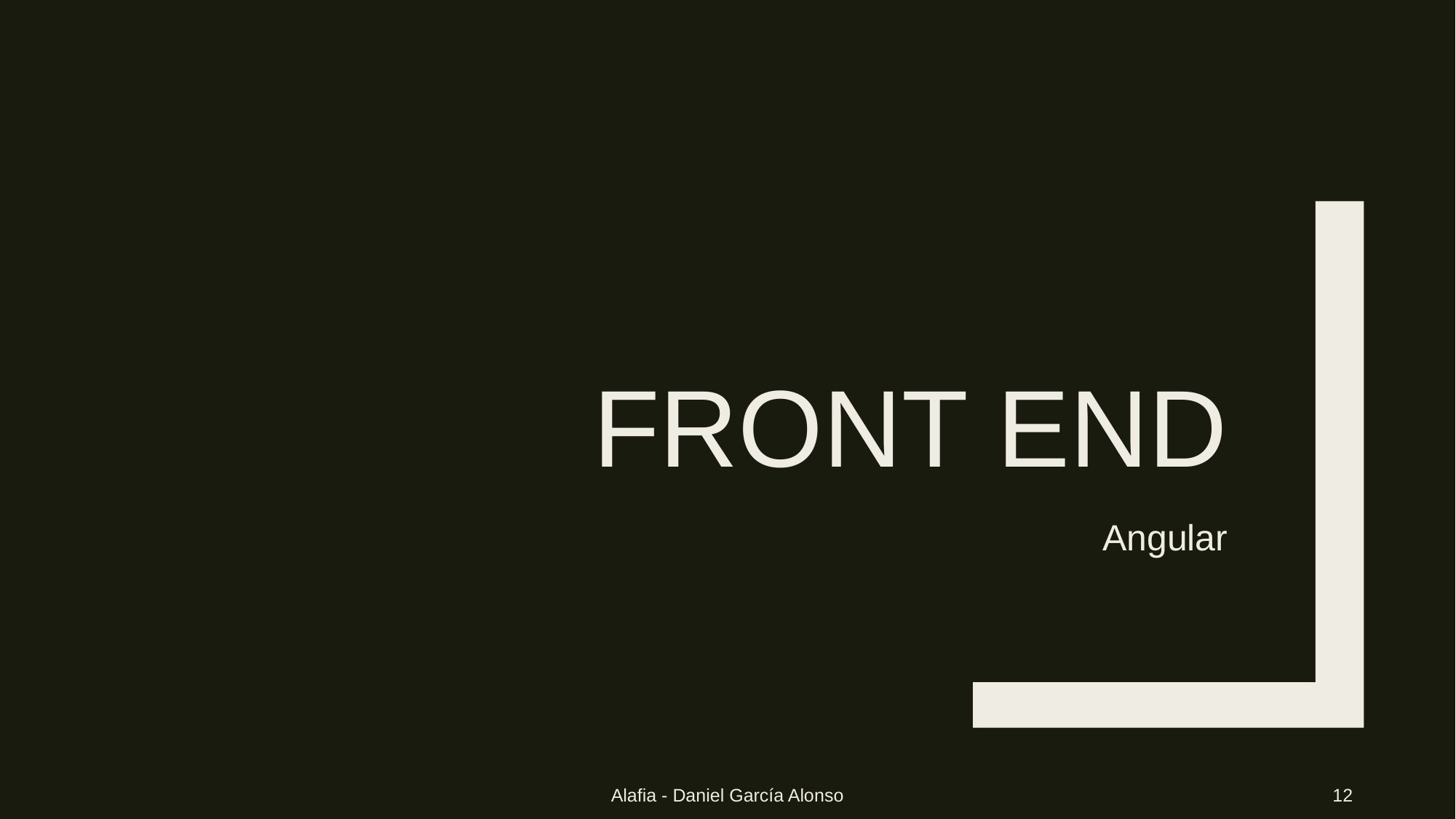

# Front end
Angular
Alafia - Daniel García Alonso
12